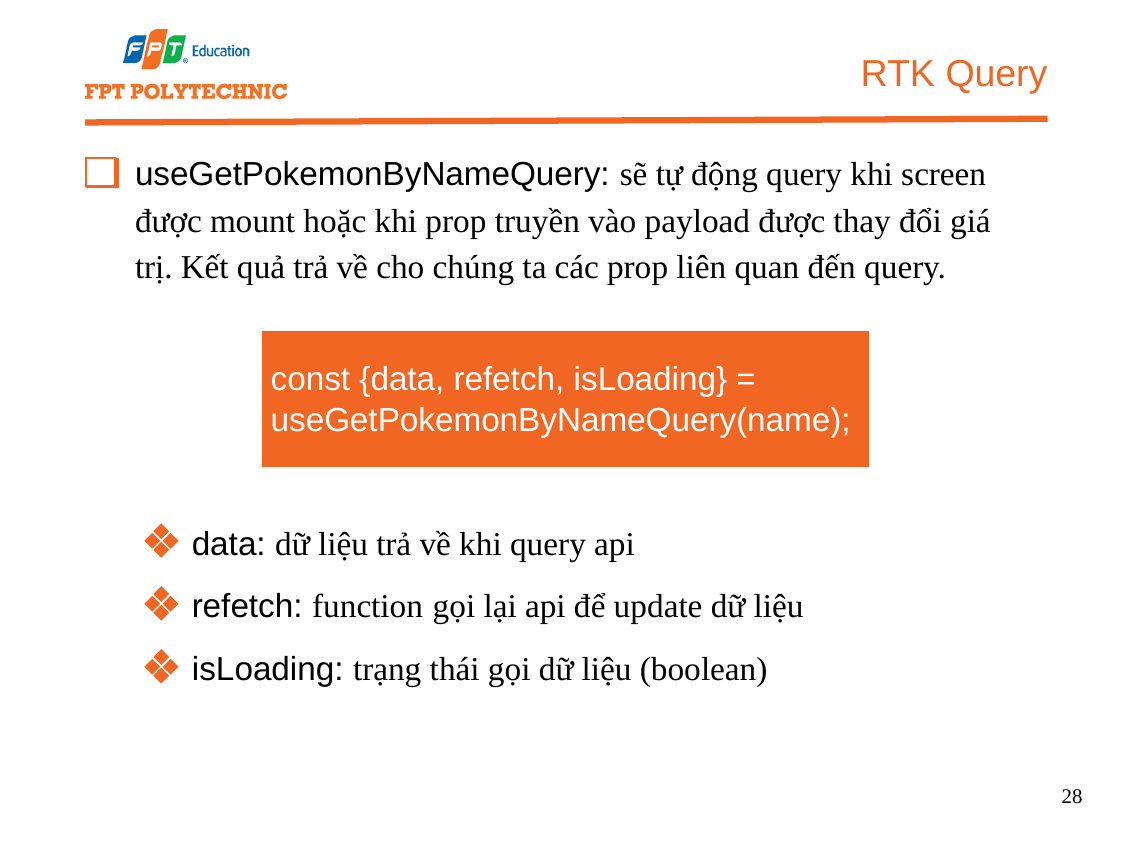

RTK Query

useGetPokemonByNameQuery: sẽ tự động query khi screen được mount hoặc khi prop truyền vào payload được thay đổi giá trị. Kết quả trả về cho chúng ta các prop liên quan đến query.

const {data, refetch, isLoading} = useGetPokemonByNameQuery(name);
data: dữ liệu trả về khi query api

refetch: function gọi lại api để update dữ liệu

isLoading: trạng thái gọi dữ liệu (boolean)

28